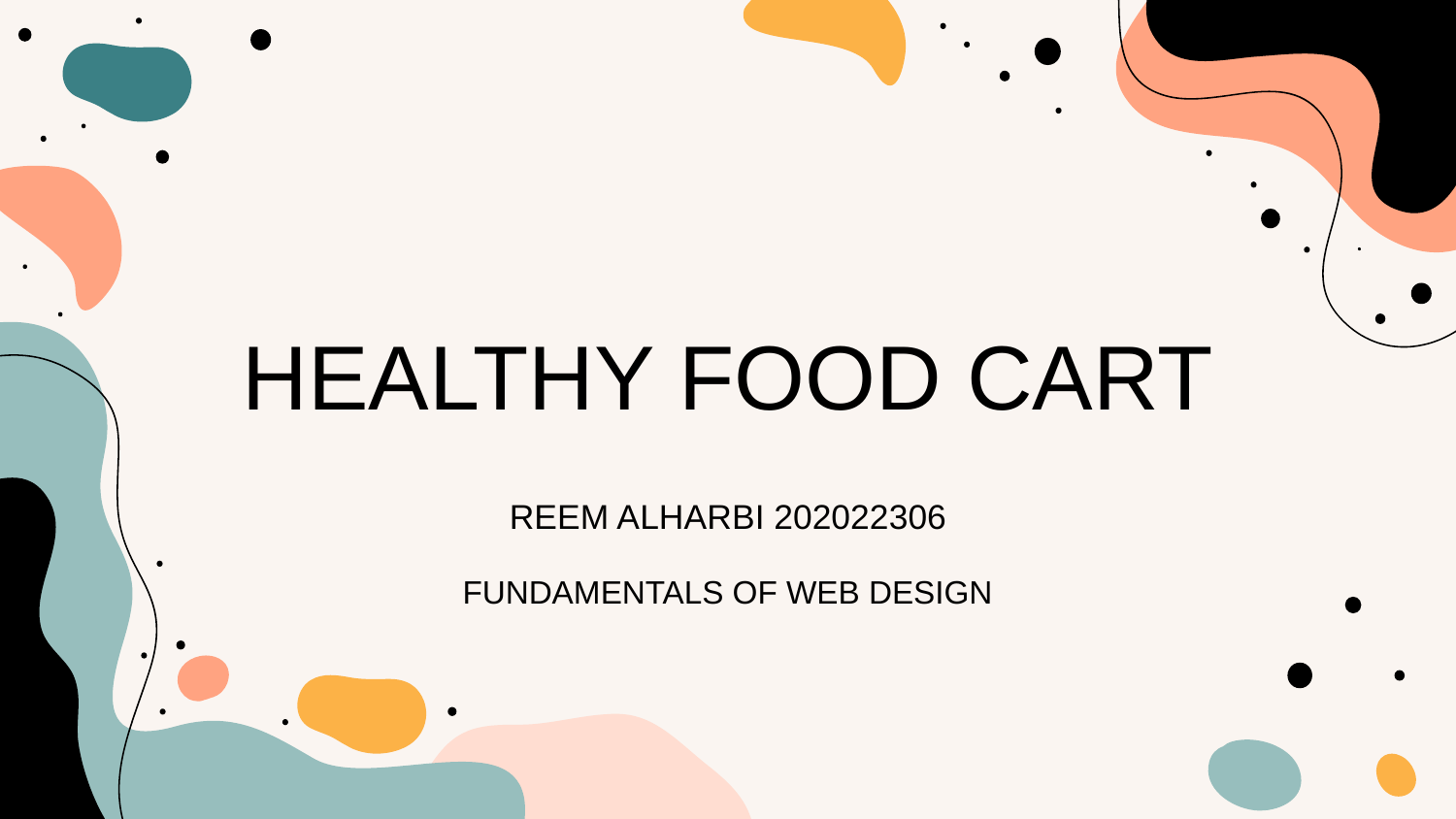

# HEALTHY FOOD CART
REEM ALHARBI 202022306
FUNDAMENTALS OF WEB DESIGN